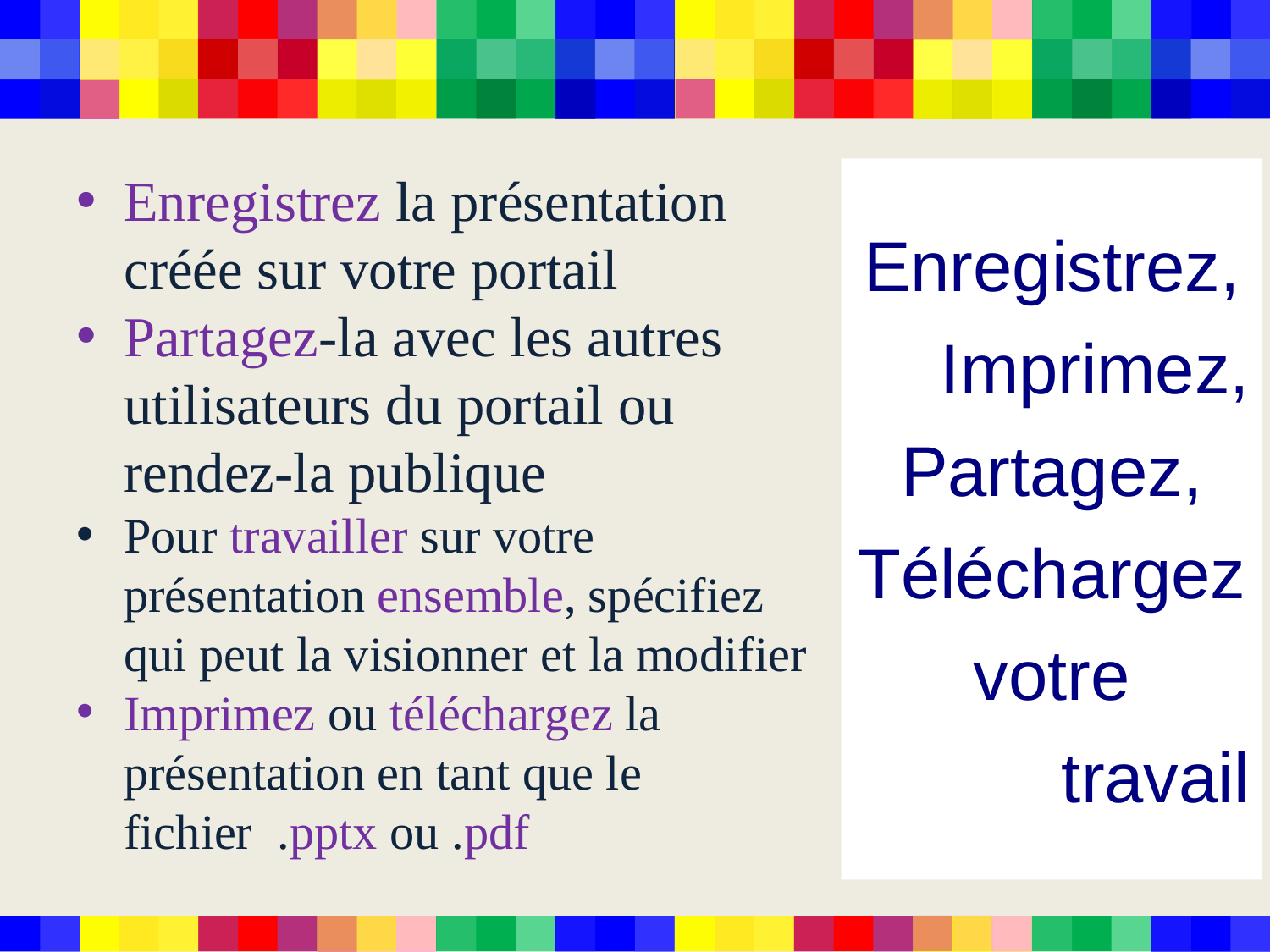

Enregistrez la présentation créée sur votre portail
Partagez-la avec les autres utilisateurs du portail ou rendez-la publique
Pour travailler sur votre présentation ensemble, spécifiez qui peut la visionner et la modifier
Imprimez ou téléchargez la présentation en tant que le fichier  .pptx ou .pdf
Enregistrez,
Imprimez,
Partagez,
Téléchargez
votre
travail